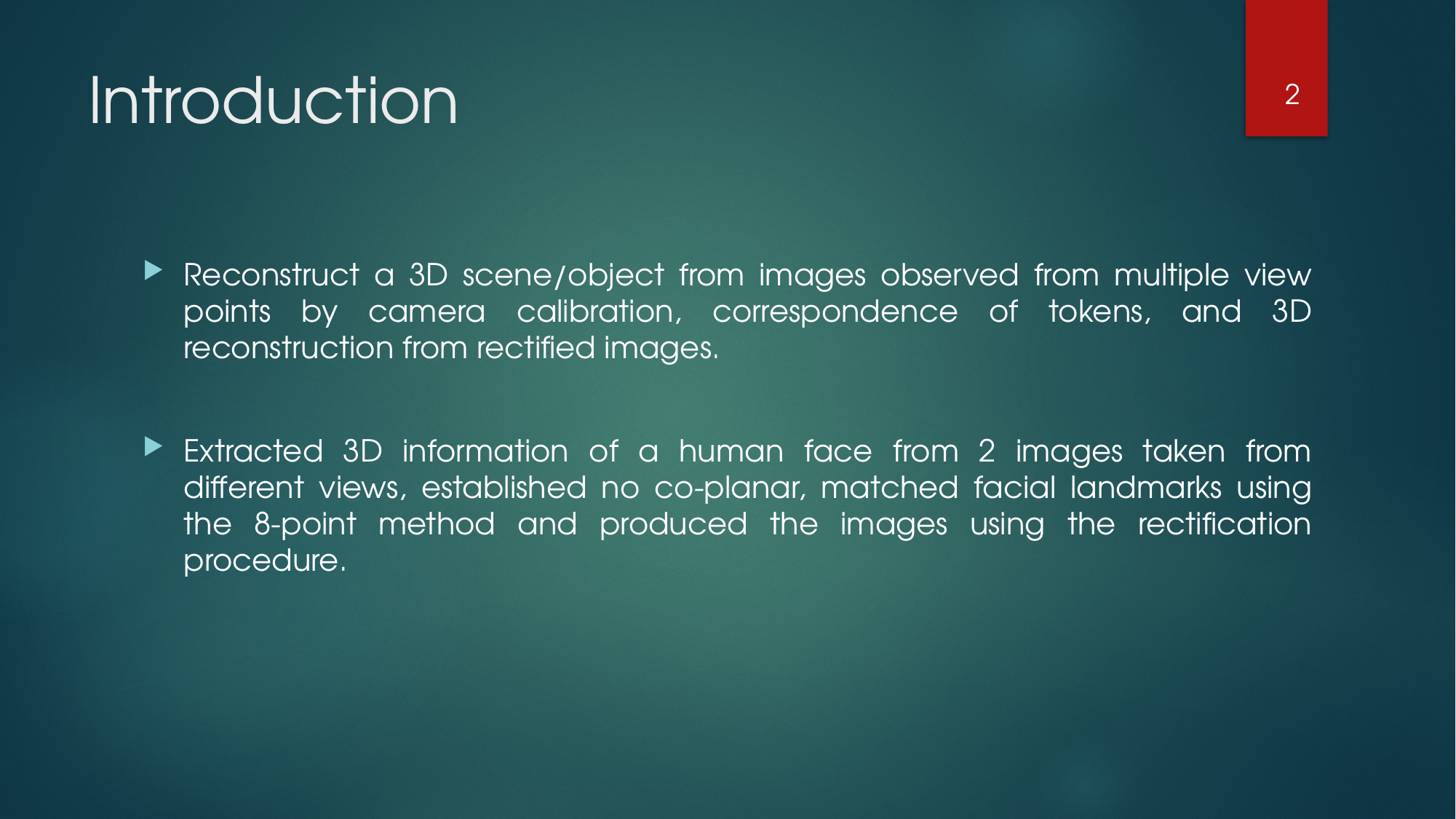

# Introduction
2

Reconstruct a 3D scene/object from images observed from multiple view points by camera calibration, correspondence of tokens, and 3D reconstruction from rectified images.

Extracted 3D information of a human face from 2 images taken from different views, established no co-planar, matched facial landmarks using the 8-point method and produced the images using the rectification procedure.